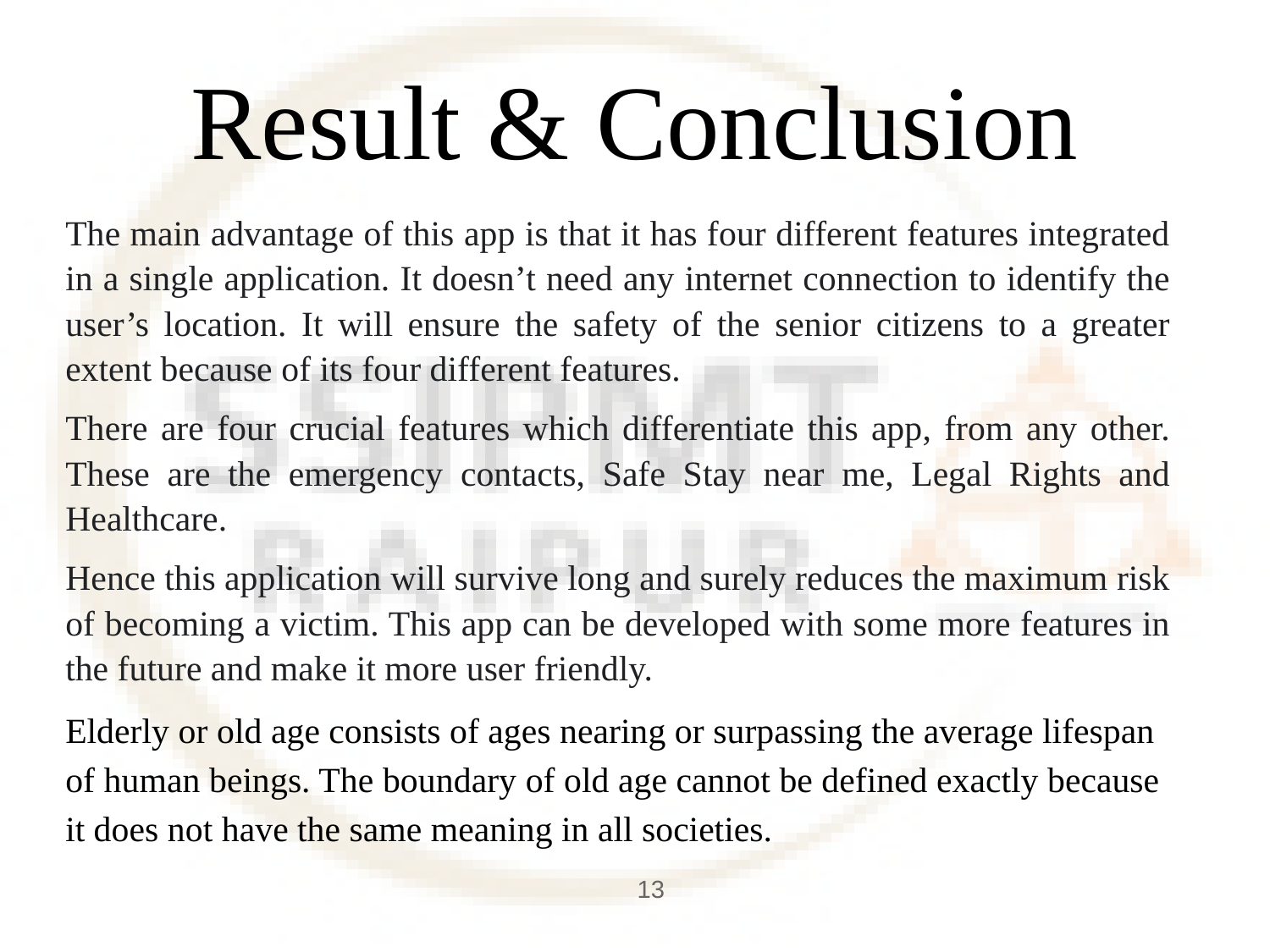

# Result & Conclusion
The main advantage of this app is that it has four different features integrated in a single application. It doesn’t need any internet connection to identify the user’s location. It will ensure the safety of the senior citizens to a greater extent because of its four different features.
There are four crucial features which differentiate this app, from any other. These are the emergency contacts, Safe Stay near me, Legal Rights and Healthcare.
Hence this application will survive long and surely reduces the maximum risk of becoming a victim. This app can be developed with some more features in the future and make it more user friendly.​
Elderly or old age consists of ages nearing or surpassing the average lifespan of human beings. The boundary of old age cannot be defined exactly because it does not have the same meaning in all societies.

13